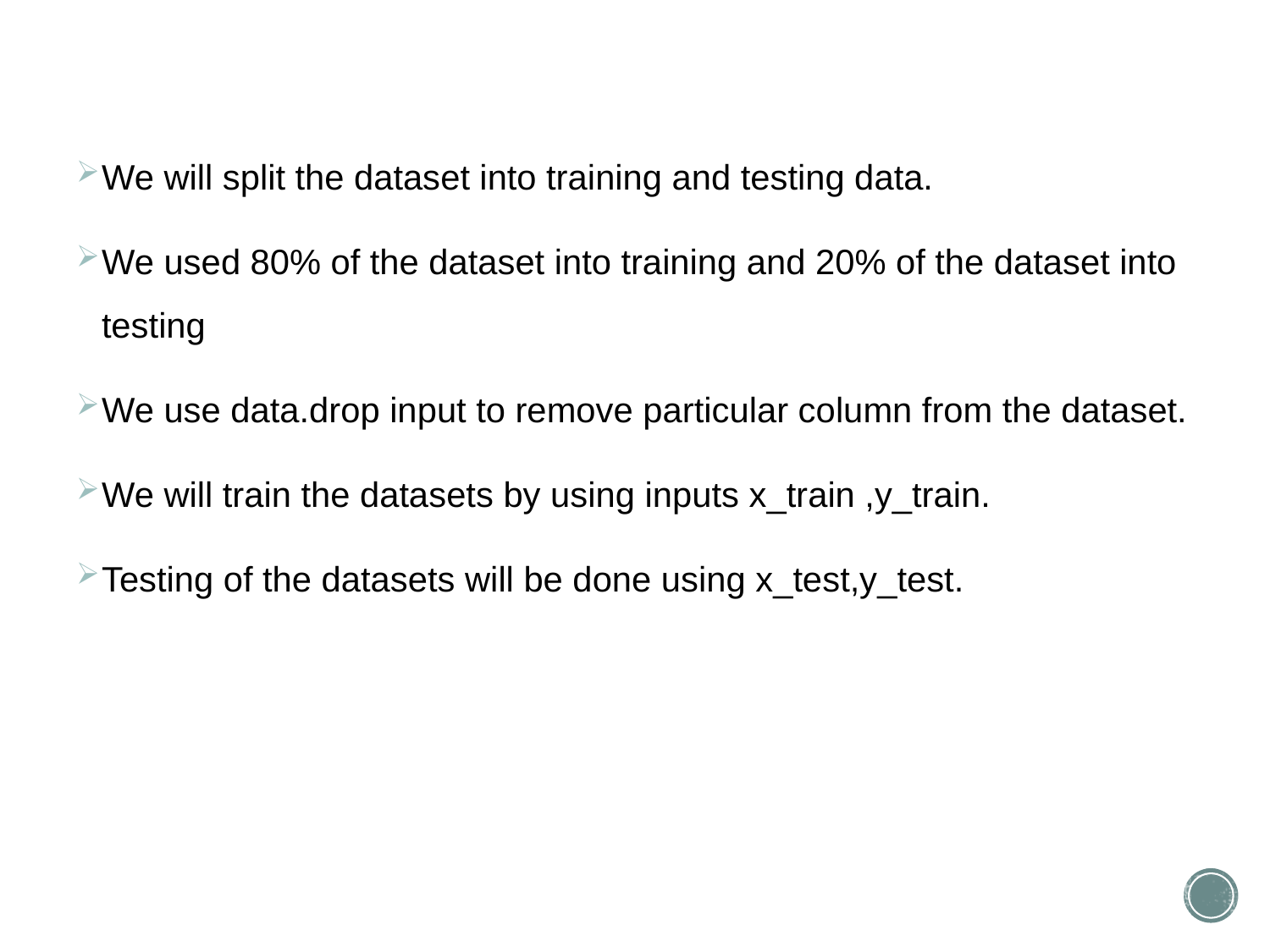

We will split the dataset into training and testing data.
We used 80% of the dataset into training and 20% of the dataset into testing
We use data.drop input to remove particular column from the dataset.
We will train the datasets by using inputs x_train ,y_train.
Testing of the datasets will be done using x_test,y_test.